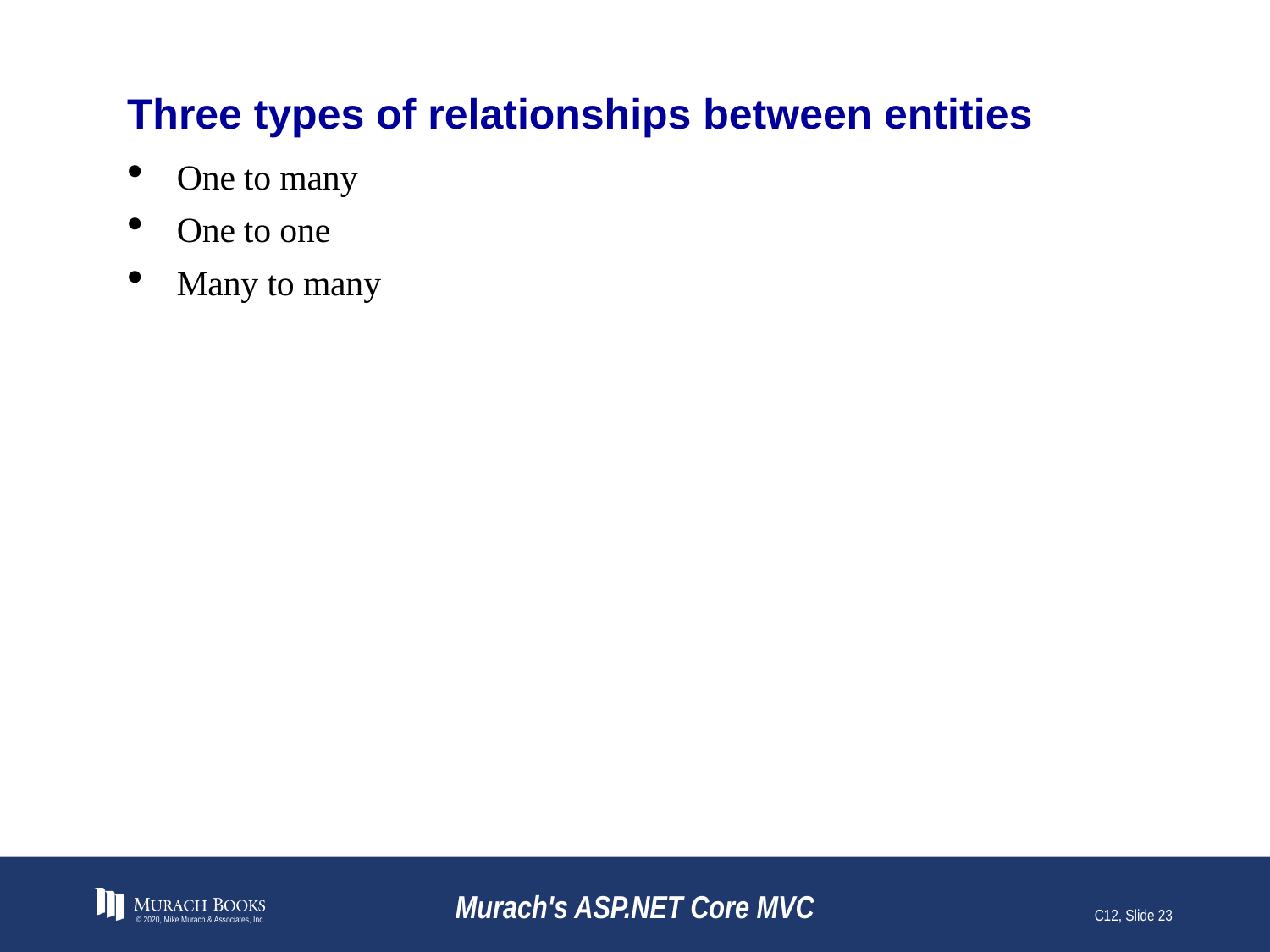

# Three types of relationships between entities
One to many
One to one
Many to many

© 2020, Mike Murach & Associates, Inc.
Murach's ASP.NET Core MVC

C12, Slide 23